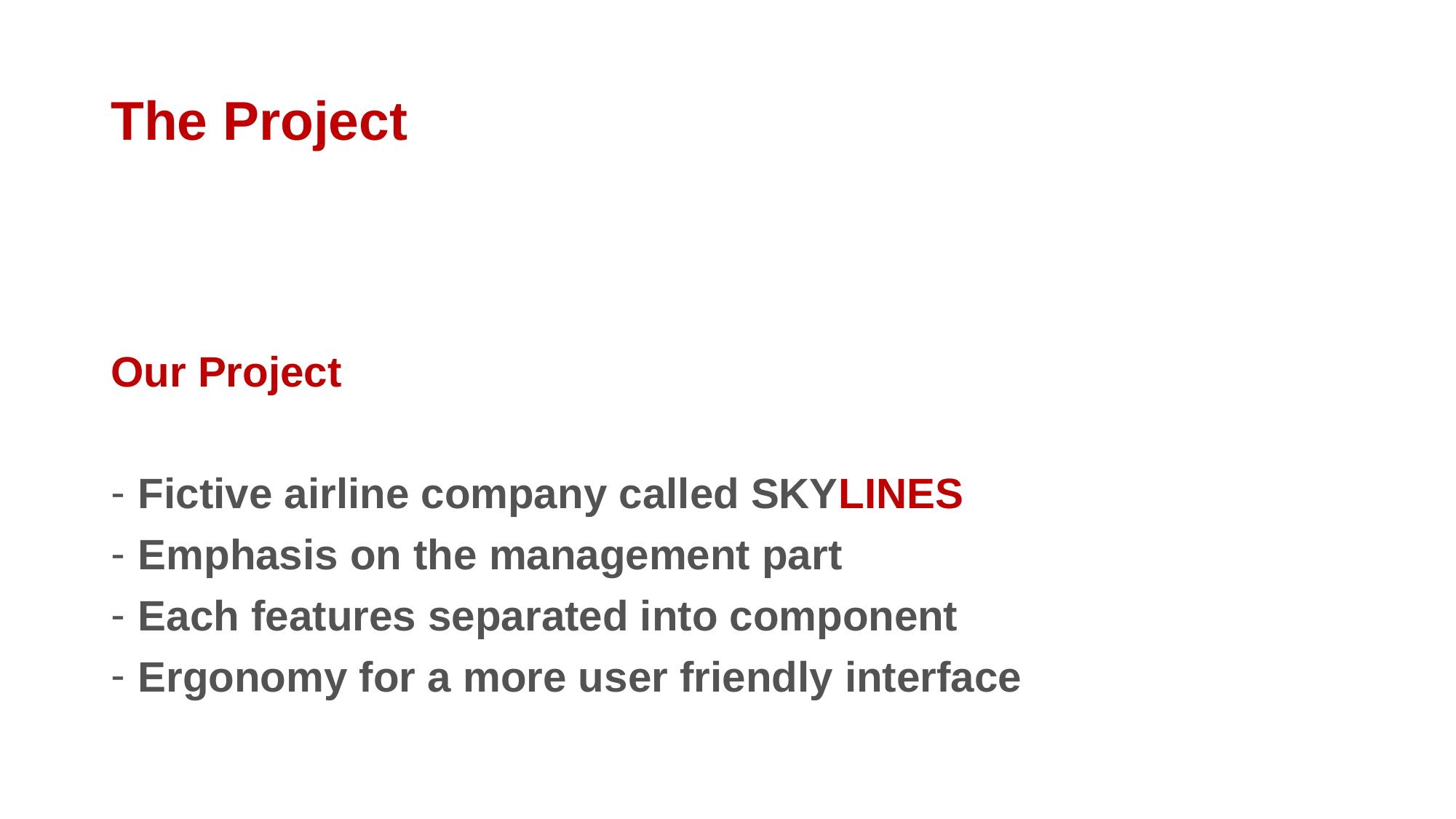

# The Project

Our Project

Fictive airline company called SKYLINES
Emphasis on the management part
Each features separated into component
Ergonomy for a more user friendly interface